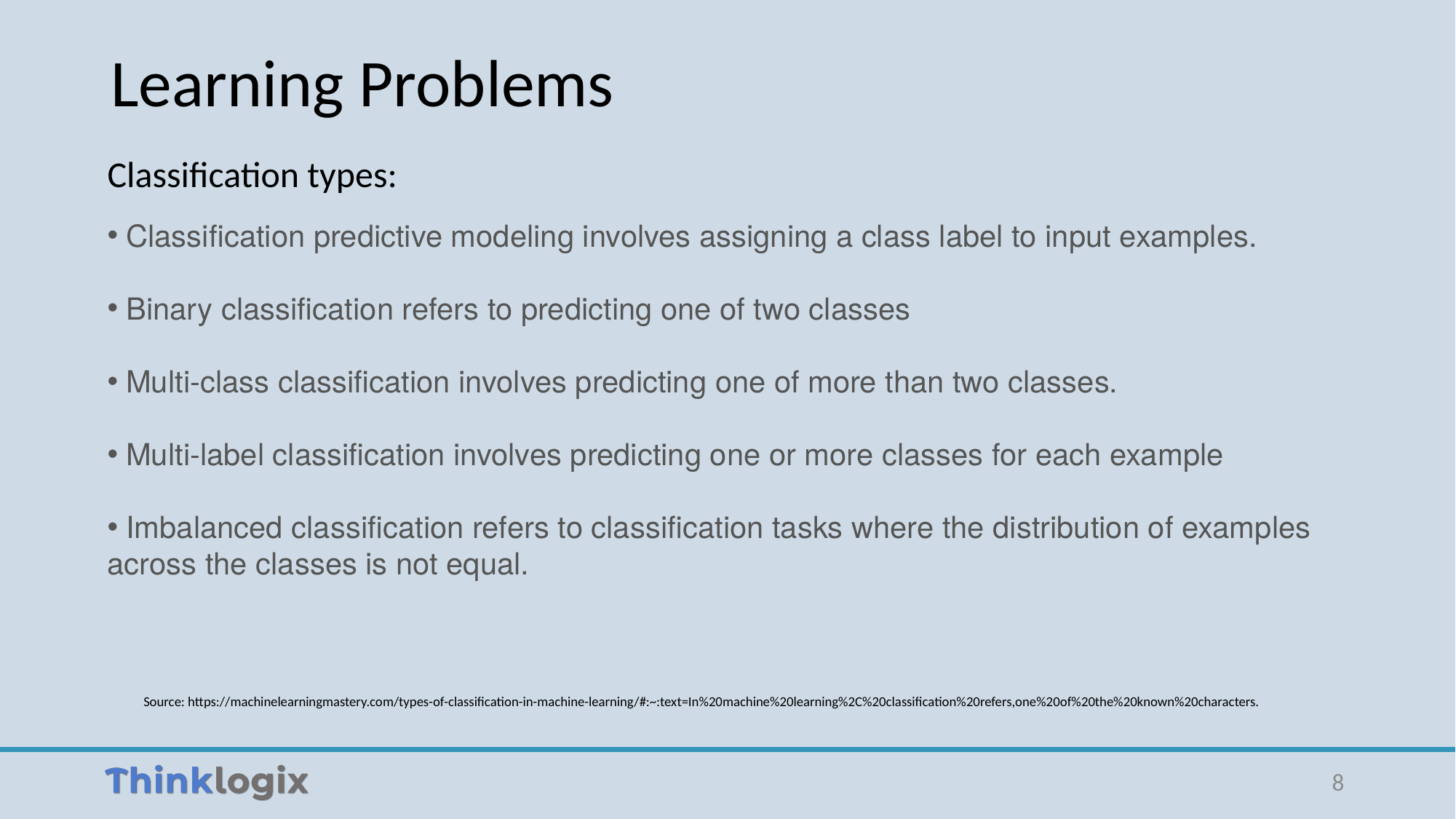

# Learning Problems
Classification types:

 Classification predictive modeling involves assigning a class label to input examples.

 Binary classification refers to predicting one of two classes

 Multi-class classification involves predicting one of more than two classes.

 Multi-label classification involves predicting one or more classes for each example

 Imbalanced classification refers to classification tasks where the distribution of examples across the classes is not equal.
Source: https://machinelearningmastery.com/types-of-classification-in-machine-learning/#:~:text=In%20machine%20learning%2C%20classification%20refers,one%20of%20the%20known%20characters.
8